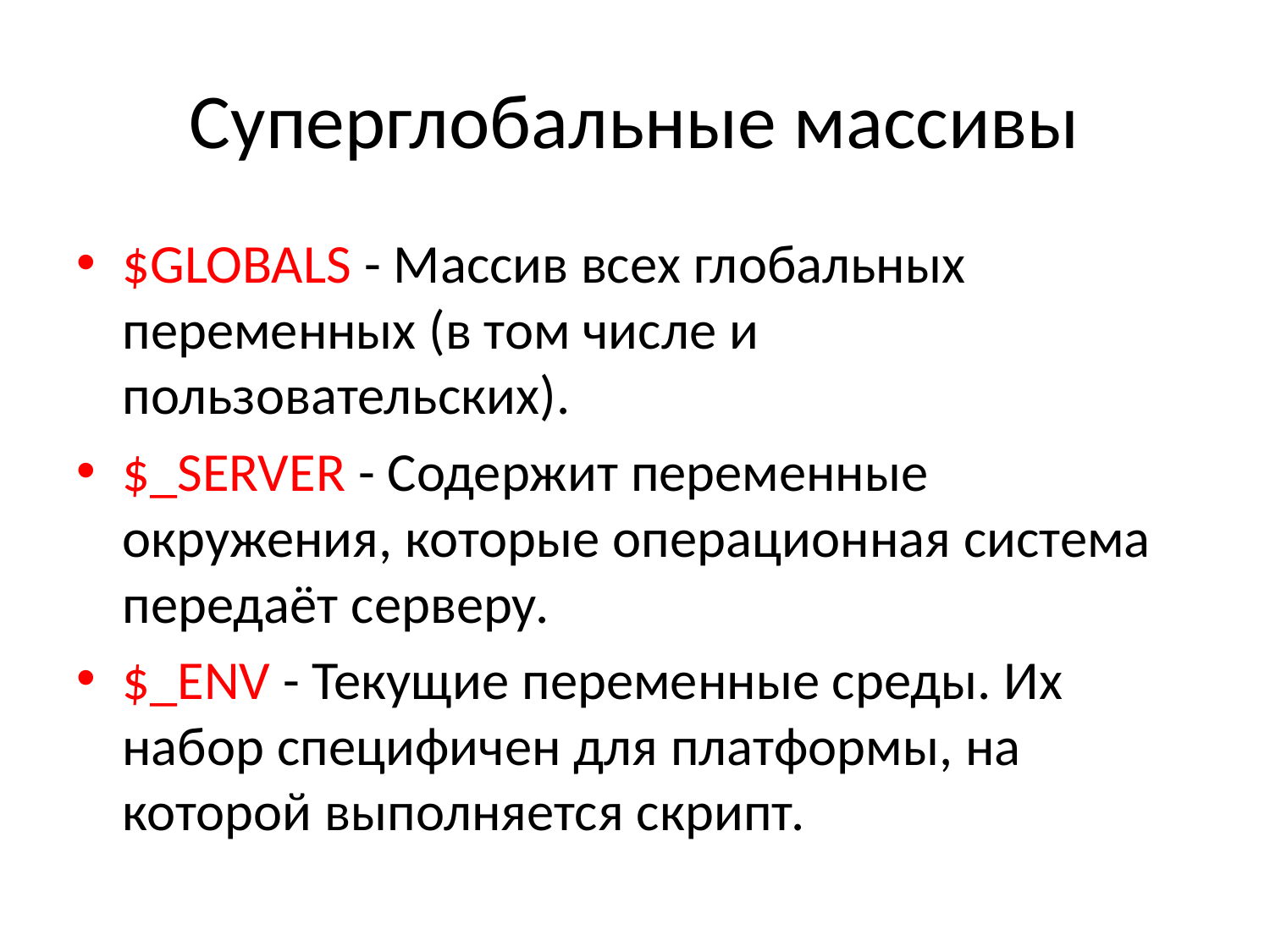

# Суперглобальные массивы
$GLOBALS - Массив всех глобальных переменных (в том числе и пользовательских).
$_SERVER - Содержит переменные окружения, которые операционная система передаёт серверу.
$_ENV - Текущие переменные среды. Их набор специфичен для платформы, на которой выполняется скрипт.